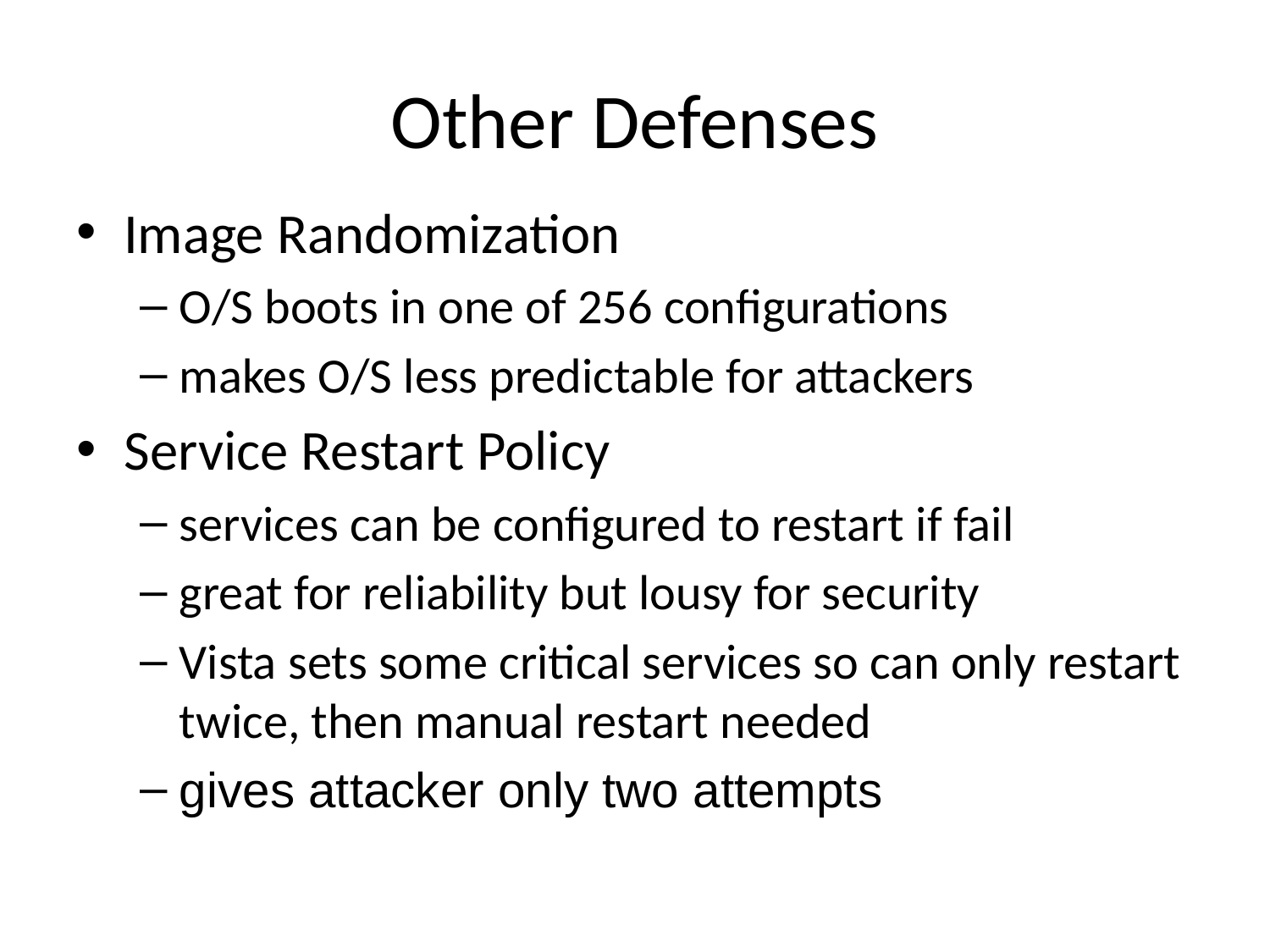

# Other Defenses
Image Randomization
O/S boots in one of 256 configurations
makes O/S less predictable for attackers
Service Restart Policy
services can be configured to restart if fail
great for reliability but lousy for security
Vista sets some critical services so can only restart twice, then manual restart needed
gives attacker only two attempts